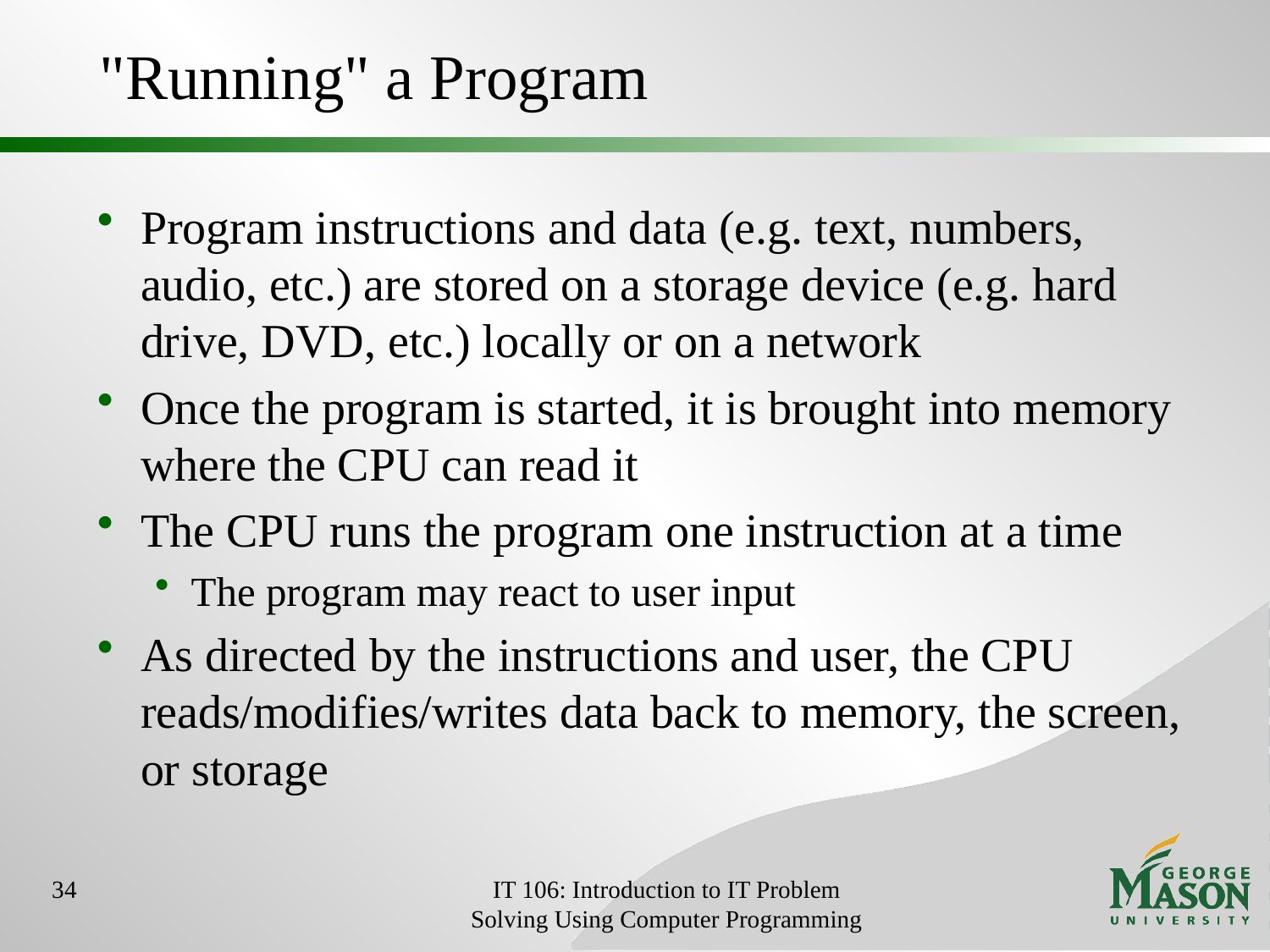

# "Running" a Program
Program instructions and data (e.g. text, numbers, audio, etc.) are stored on a storage device (e.g. hard drive, DVD, etc.) locally or on a network
Once the program is started, it is brought into memory where the CPU can read it
The CPU runs the program one instruction at a time
The program may react to user input
As directed by the instructions and user, the CPU reads/modifies/writes data back to memory, the screen, or storage
34
IT 106: Introduction to IT Problem Solving Using Computer Programming